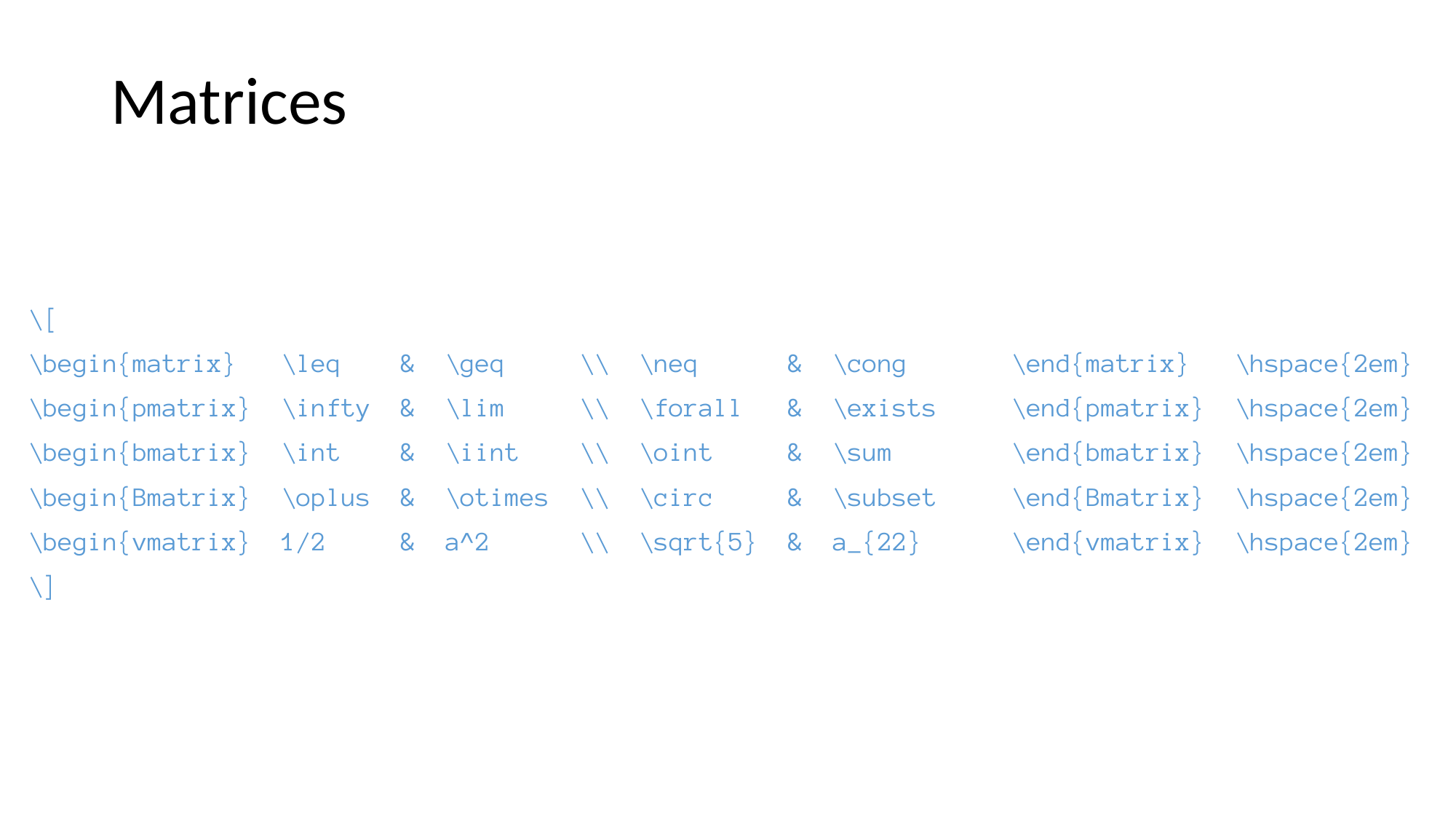

# Matrices
\[
\begin{matrix}   \leq    &  \geq     \\  \neq      &  \cong       \end{matrix}   \hspace{2em}
\begin{pmatrix}  \infty  &  \lim     \\  \forall   &  \exists     \end{pmatrix}  \hspace{2em}
\begin{bmatrix}  \int    &  \iint    \\  \oint     &  \sum        \end{bmatrix}  \hspace{2em}
\begin{Bmatrix}  \oplus  &  \otimes  \\  \circ     &  \subset     \end{Bmatrix}  \hspace{2em}
\begin{vmatrix}  1/2     &  a^2      \\  \sqrt{5}  &  a_{22}      \end{vmatrix}  \hspace{2em}
\]